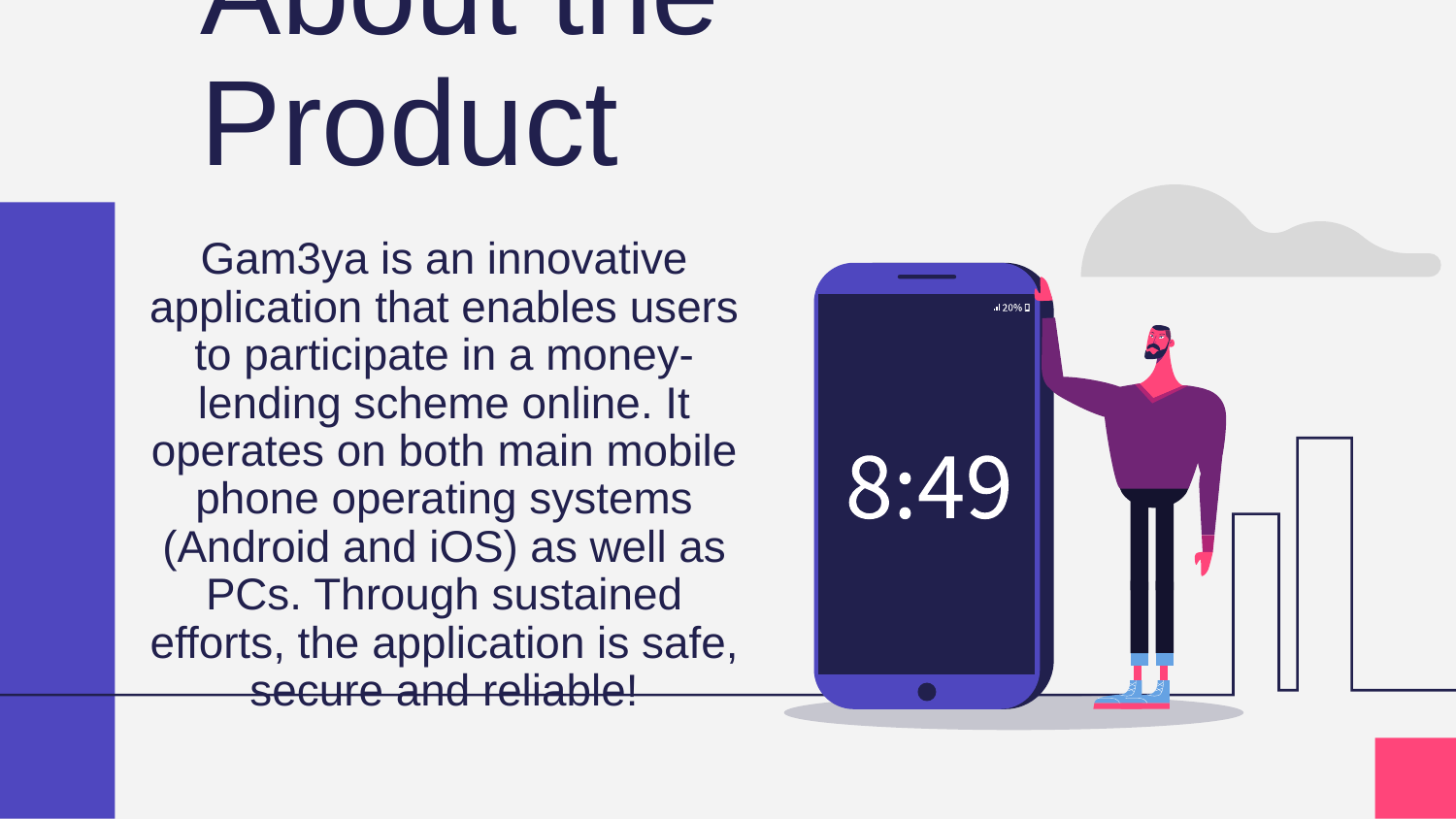

# About the Product

Gam3ya is an innovative application that enables users to participate in a money-lending scheme online. It operates on both main mobile phone operating systems (Android and iOS) as well as PCs. Through sustained efforts, the application is safe, secure and reliable!